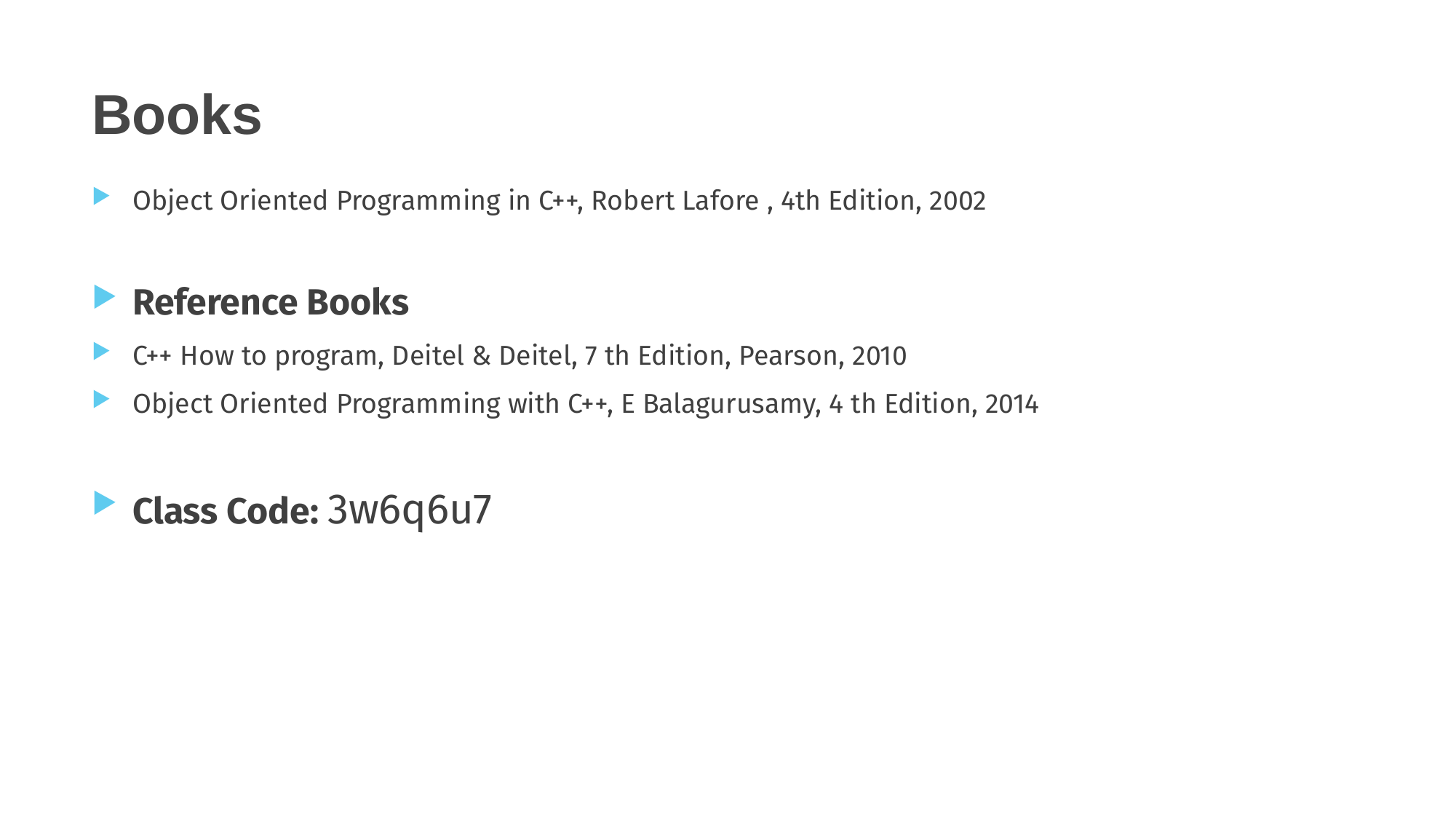

# Books
Object Oriented Programming in C++, Robert Lafore , 4th Edition, 2002

Reference Books
C++ How to program, Deitel & Deitel, 7 th Edition, Pearson, 2010
Object Oriented Programming with C++, E Balagurusamy, 4 th Edition, 2014

Class Code: 3w6q6u7